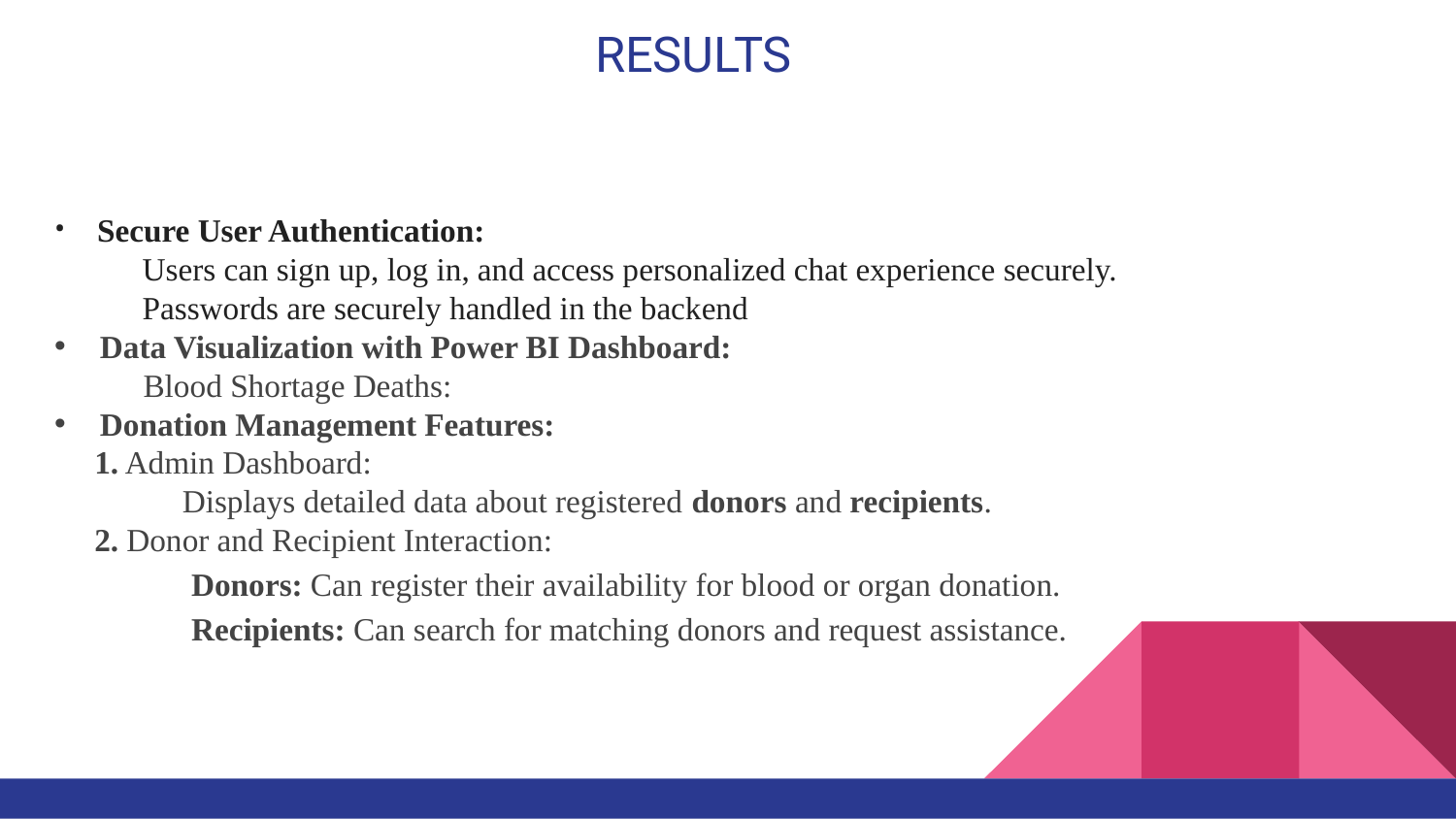

# RESULTS

    Secure User Authentication:
           Users can sign up, log in, and access personalized chat experience securely.
           Passwords are securely handled in the backend
Data Visualization with Power BI Dashboard:
  Blood Shortage Deaths:
Donation Management Features:
     1. Admin Dashboard:
                Displays detailed data about registered donors and recipients.
     2. Donor and Recipient Interaction:
        Donors: Can register their availability for blood or organ donation.
        Recipients: Can search for matching donors and request assistance.